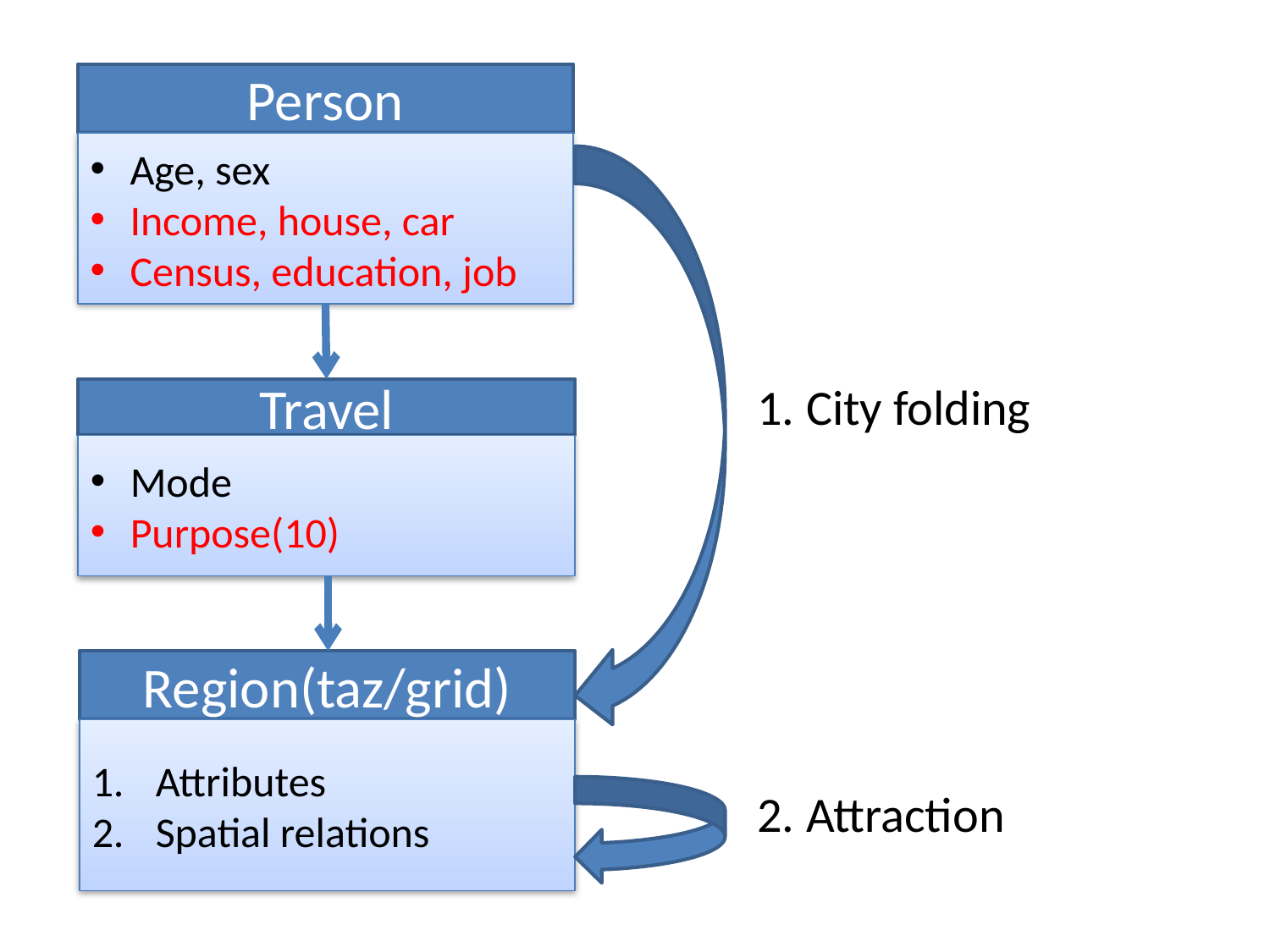

Person
Age, sex
Income, house, car
Census, education, job

1. City folding
Travel
Mode
Purpose(10)
Region(taz/grid)
Attributes
Spatial relations

2. Attraction